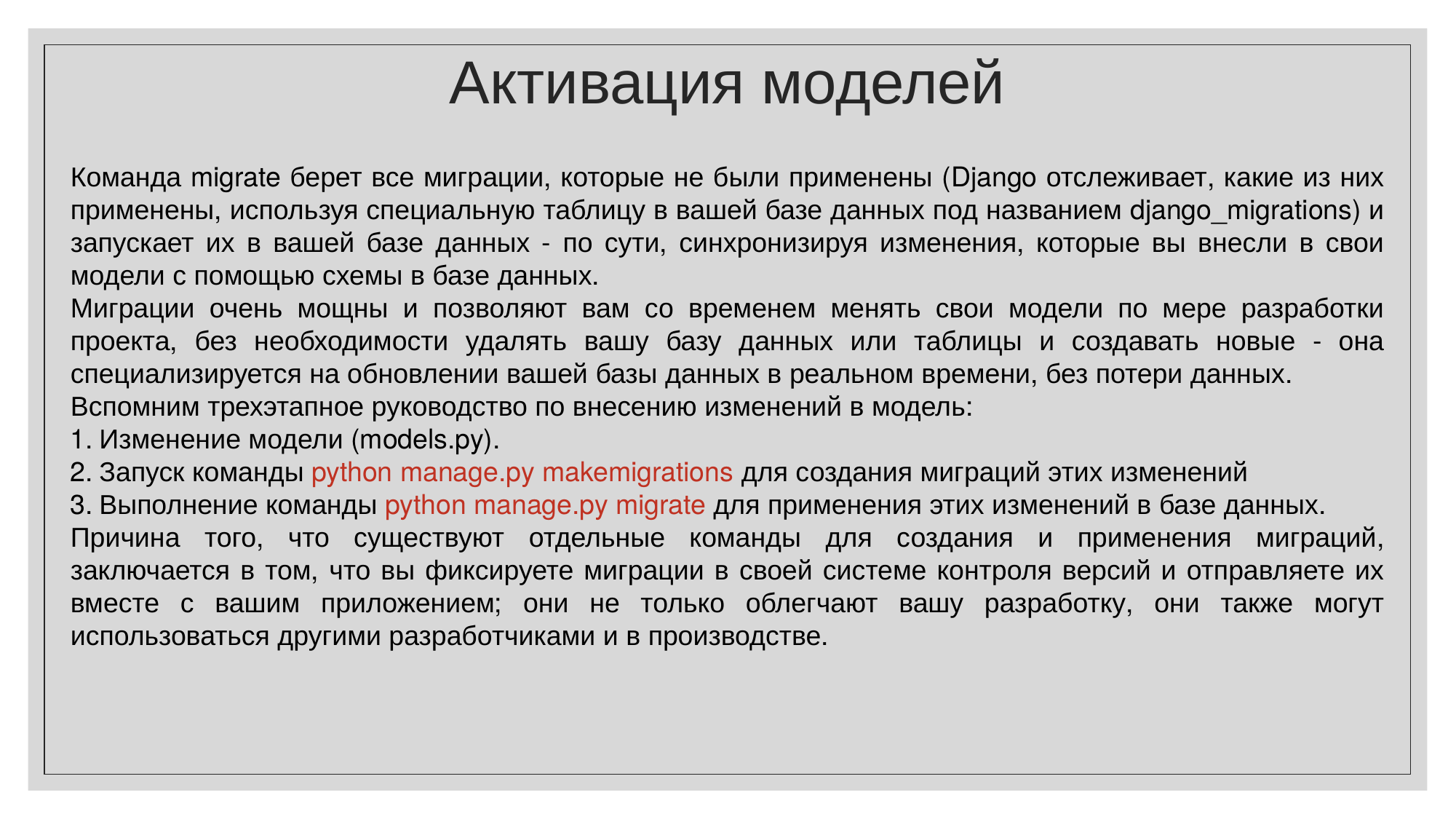

Активация моделей
Команда migrate берет все миграции, которые не были применены (Django отслеживает, какие из них применены, используя специальную таблицу в вашей базе данных под названием django_migrations) и запускает их в вашей базе данных - по сути, синхронизируя изменения, которые вы внесли в свои модели с помощью схемы в базе данных.
Миграции очень мощны и позволяют вам со временем менять свои модели по мере разработки проекта, без необходимости удалять вашу базу данных или таблицы и создавать новые - она специализируется на обновлении вашей базы данных в реальном времени, без потери данных.
Вспомним трехэтапное руководство по внесению изменений в модель:
Изменение модели (models.py).
Запуск команды python manage.py makemigrations для создания миграций этих изменений
Выполнение команды python manage.py migrate для применения этих изменений в базе данных.
Причина того, что существуют отдельные команды для создания и применения миграций, заключается в том, что вы фиксируете миграции в своей системе контроля версий и отправляете их вместе с вашим приложением; они не только облегчают вашу разработку, они также могут использоваться другими разработчиками и в производстве.